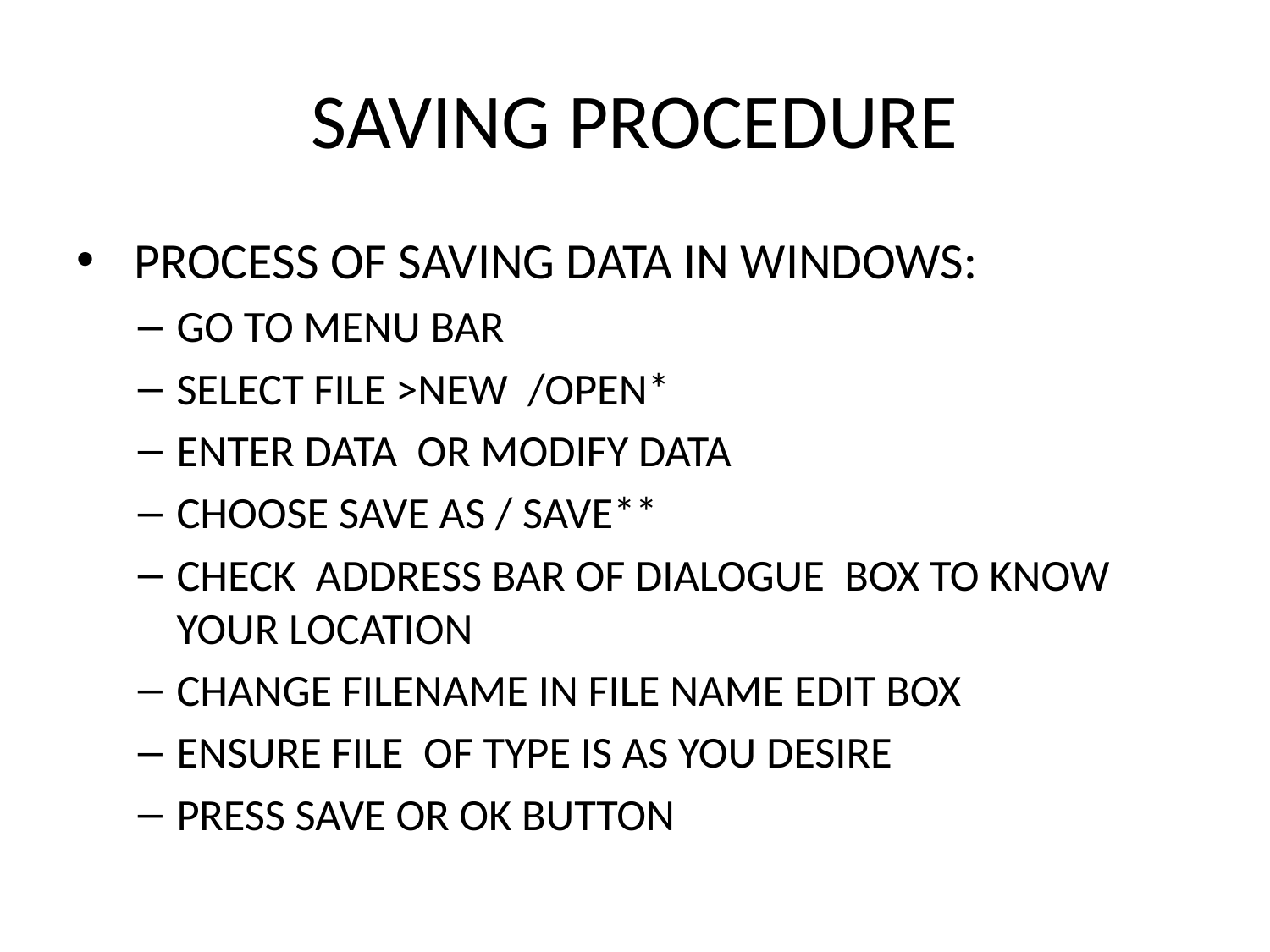

# SAVING PROCEDURE
 PROCESS OF SAVING DATA IN WINDOWS:
GO TO MENU BAR
SELECT FILE >NEW  /OPEN*
ENTER DATA  OR MODIFY DATA
CHOOSE SAVE AS / SAVE**
CHECK  ADDRESS BAR OF DIALOGUE  BOX TO KNOW YOUR LOCATION
CHANGE FILENAME IN FILE NAME EDIT BOX
ENSURE FILE  OF TYPE IS AS YOU DESIRE
PRESS SAVE OR OK BUTTON